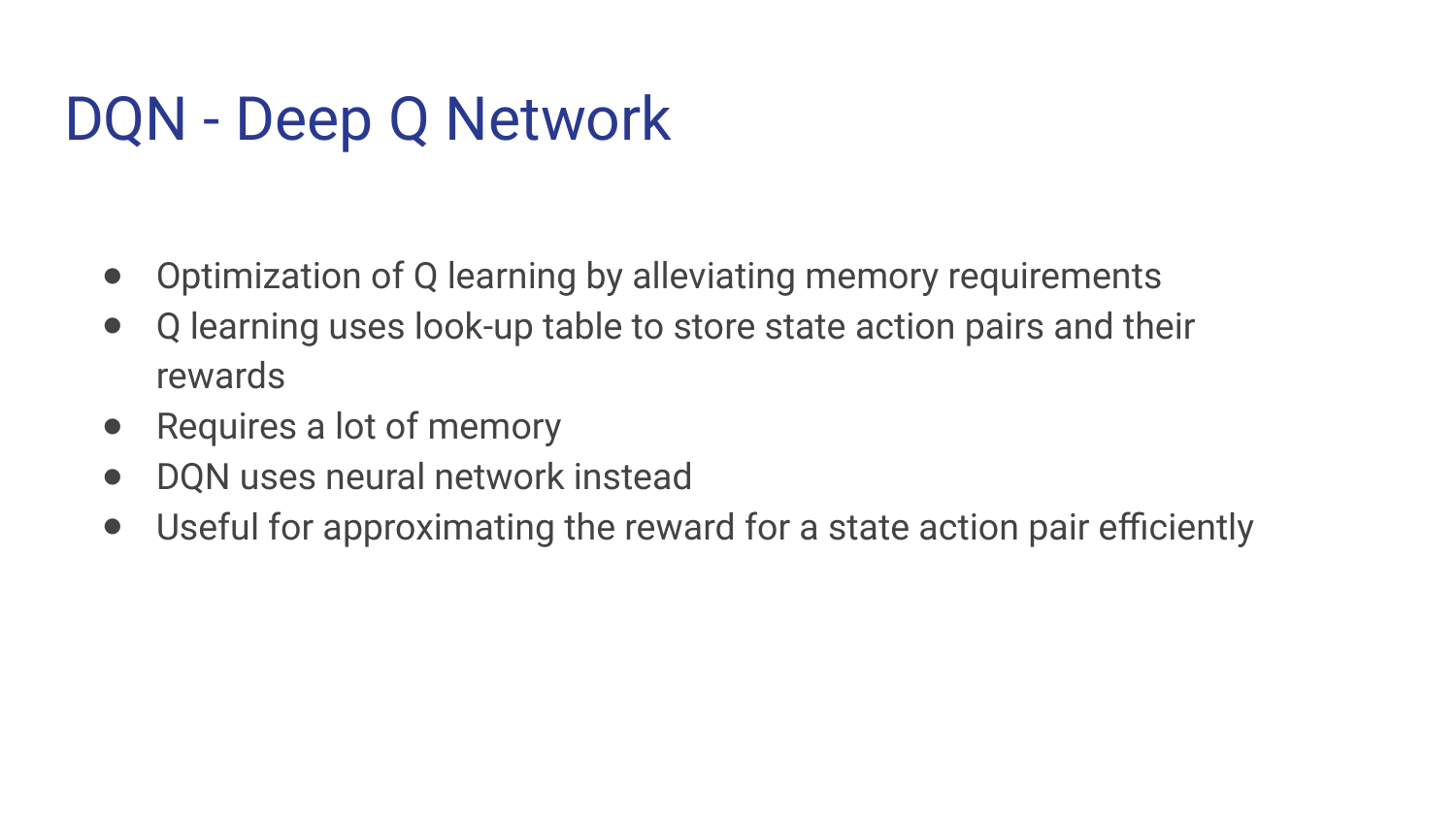

# DQN - Deep Q Network
Optimization of Q learning by alleviating memory requirements
Q learning uses look-up table to store state action pairs and their rewards
Requires a lot of memory
DQN uses neural network instead
Useful for approximating the reward for a state action pair efficiently
Challenge 1